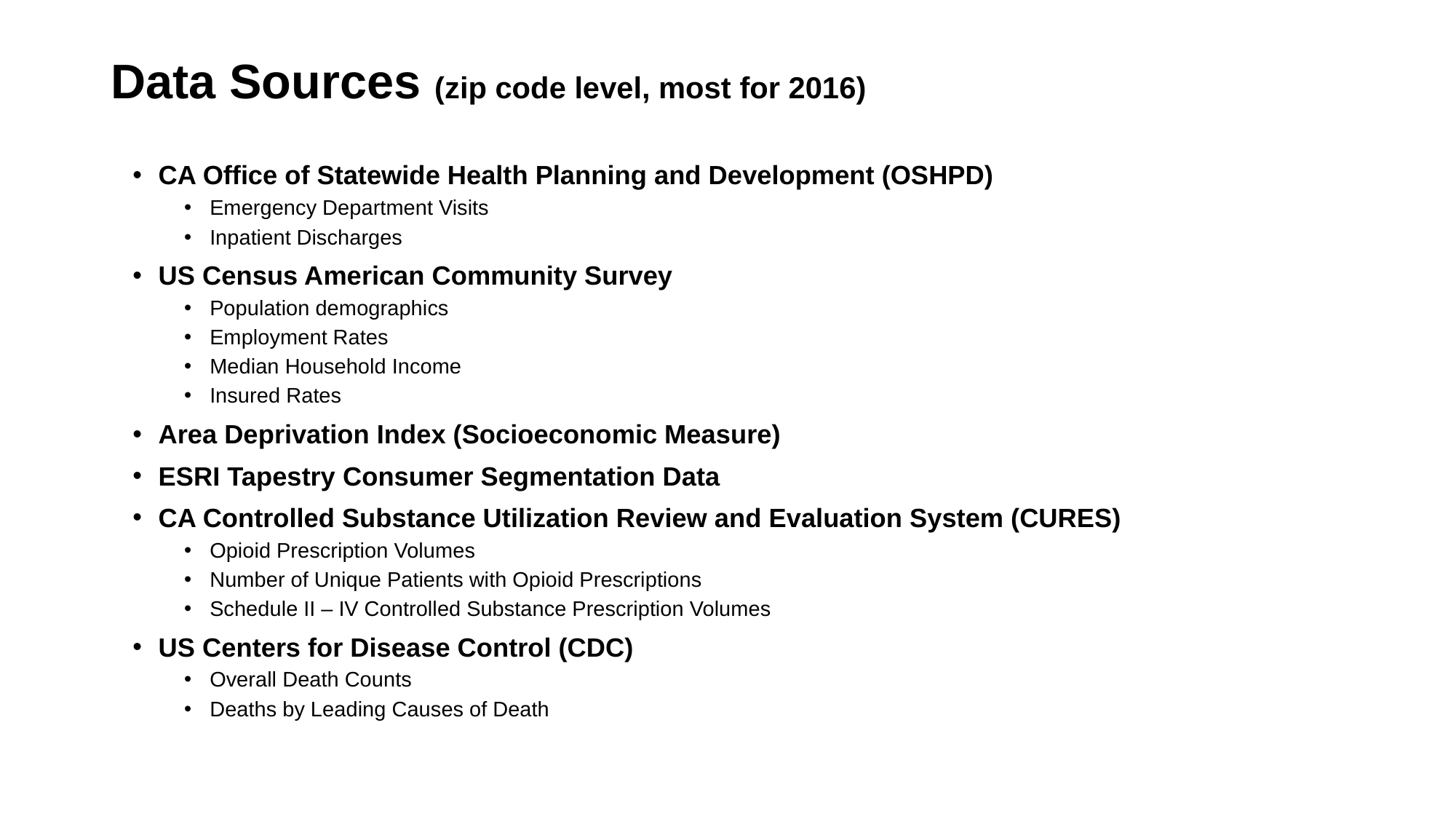

# Data Sources (zip code level, most for 2016)
CA Office of Statewide Health Planning and Development (OSHPD)
Emergency Department Visits
Inpatient Discharges
US Census American Community Survey
Population demographics
Employment Rates
Median Household Income
Insured Rates
Area Deprivation Index (Socioeconomic Measure)
ESRI Tapestry Consumer Segmentation Data
CA Controlled Substance Utilization Review and Evaluation System (CURES)
Opioid Prescription Volumes
Number of Unique Patients with Opioid Prescriptions
Schedule II – IV Controlled Substance Prescription Volumes
US Centers for Disease Control (CDC)
Overall Death Counts
Deaths by Leading Causes of Death